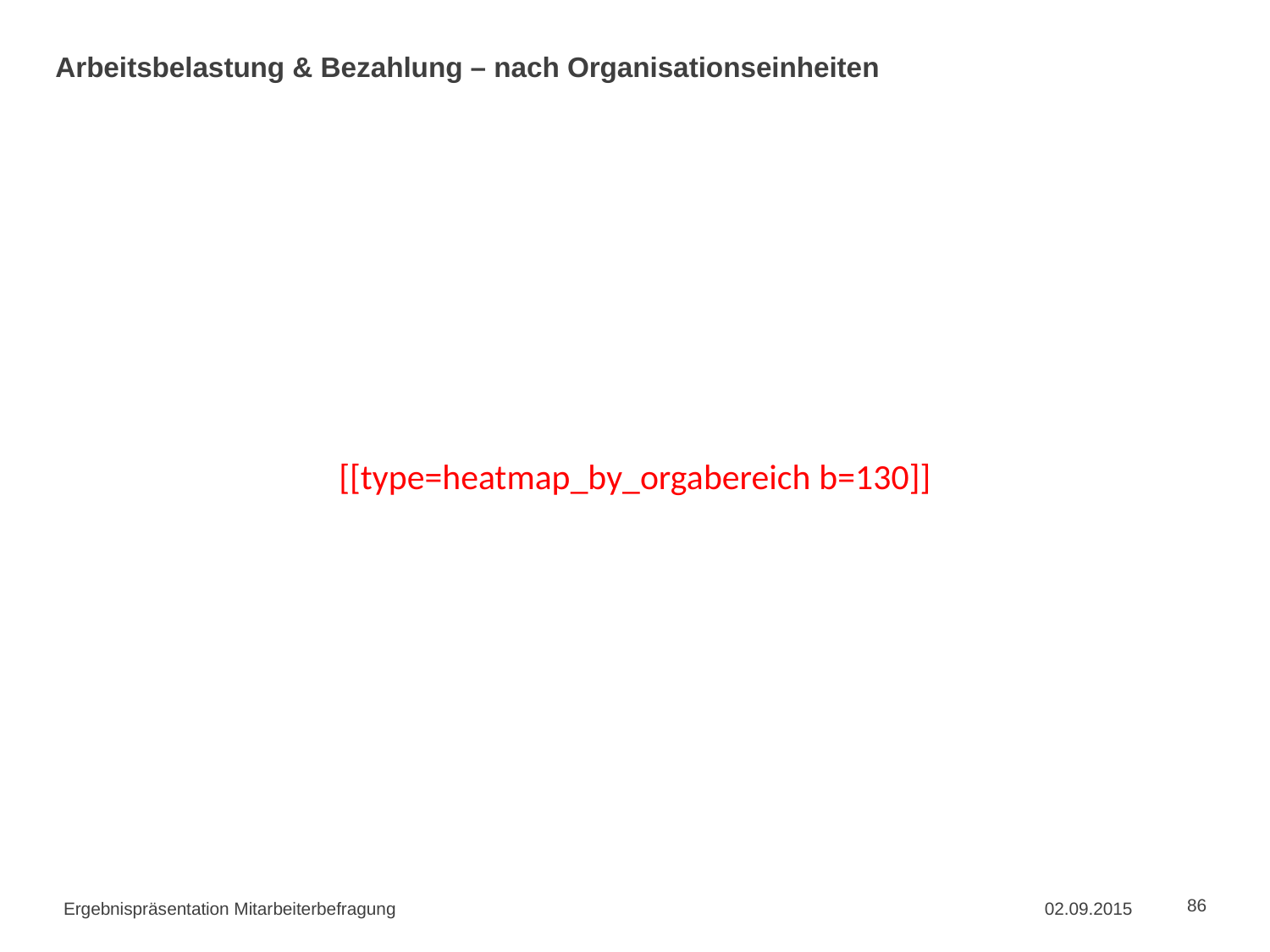

# Arbeitsbelastung & Bezahlung – nach Organisationseinheiten
[[type=heatmap_by_orgabereich b=130]]
Ergebnispräsentation Mitarbeiterbefragung
02.09.2015
86